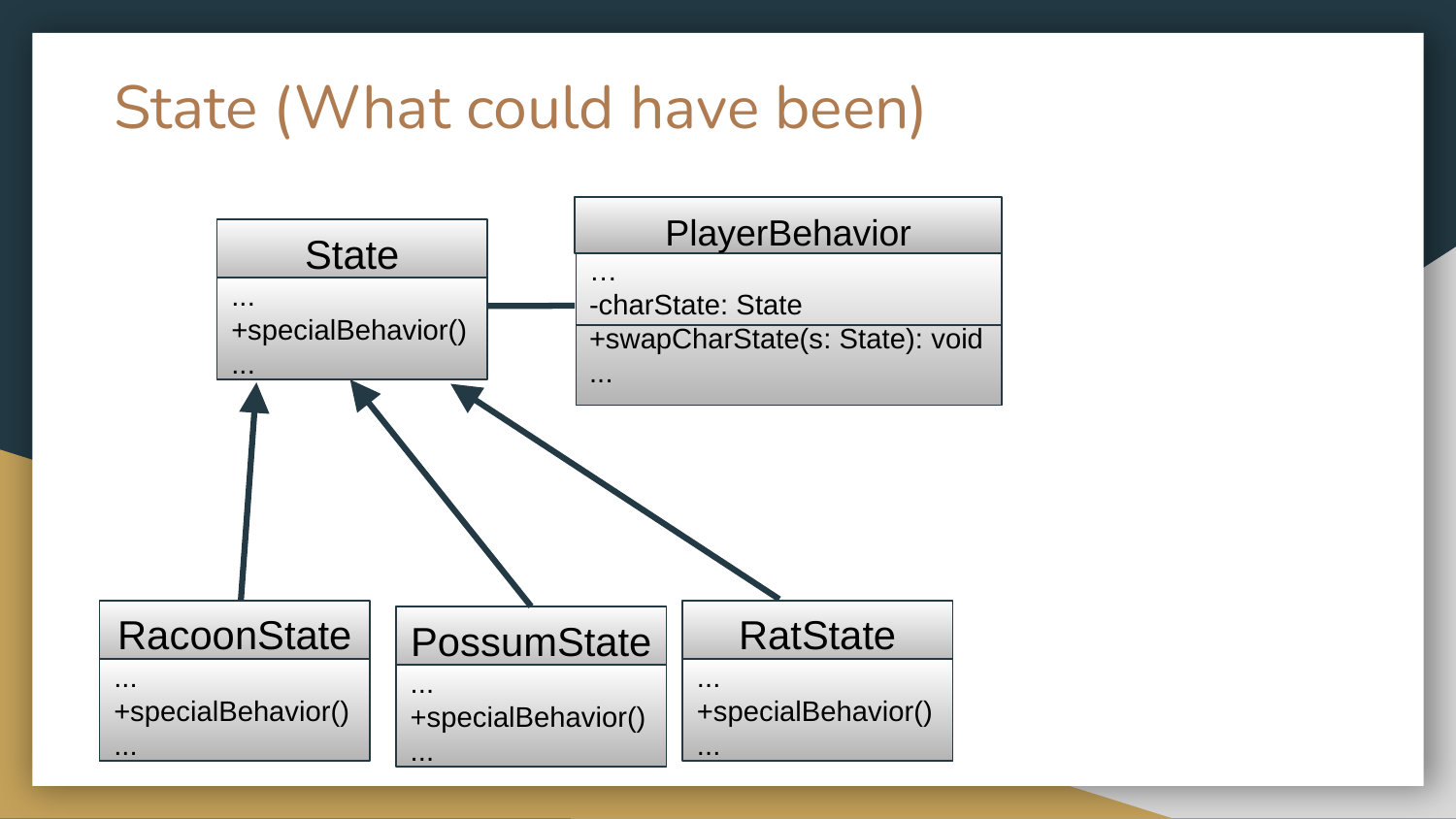

# State (What could have been)
PlayerBehavior
…
-charState: State
+swapCharState(s: State): void
...

State
...
+specialBehavior()
...
RacoonState
...
+specialBehavior()
...
RatState
...
+specialBehavior()
...
PossumState
...
+specialBehavior()
...